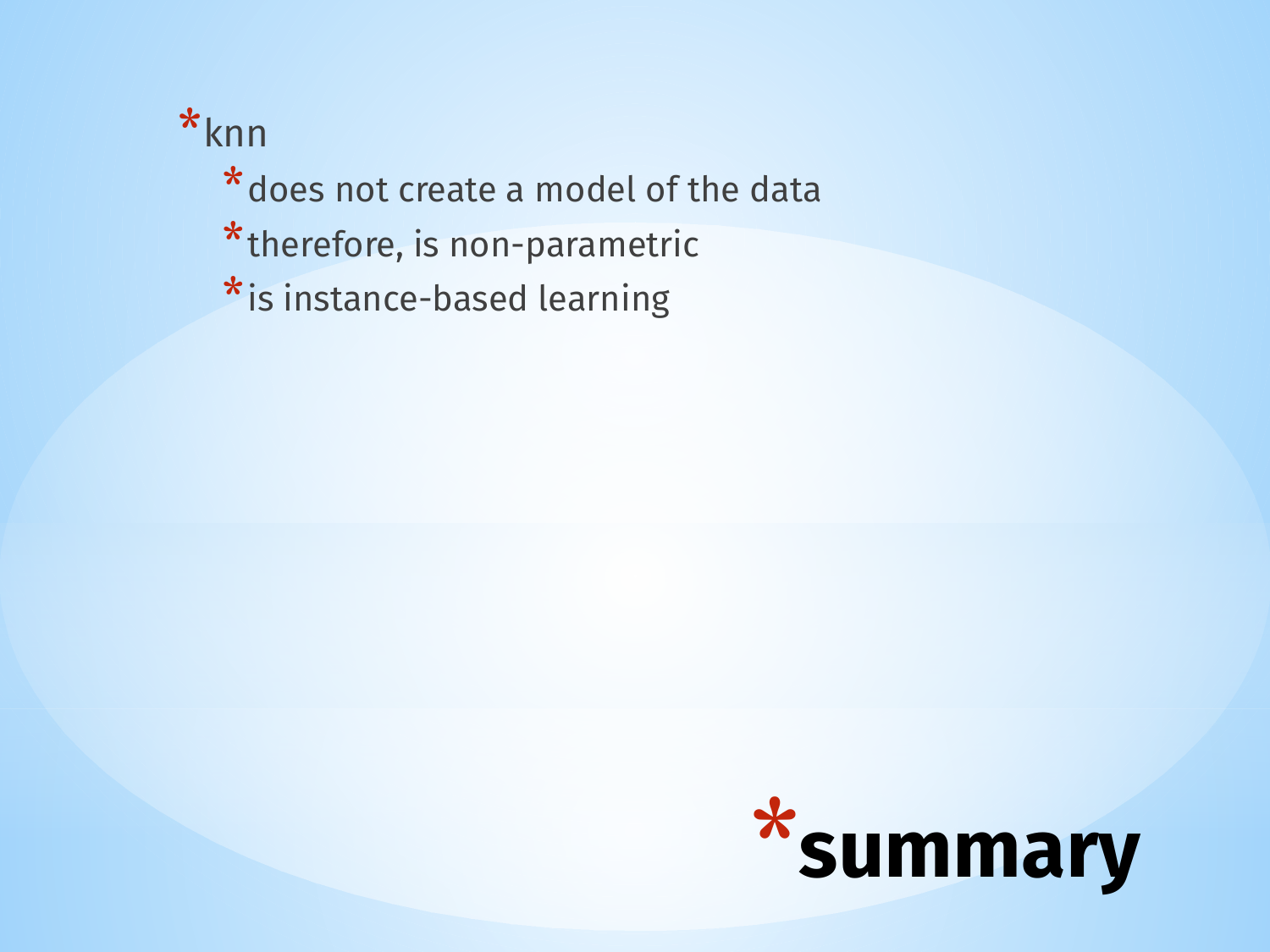

knn
does not create a model of the data
therefore, is non-parametric
is instance-based learning

# summary